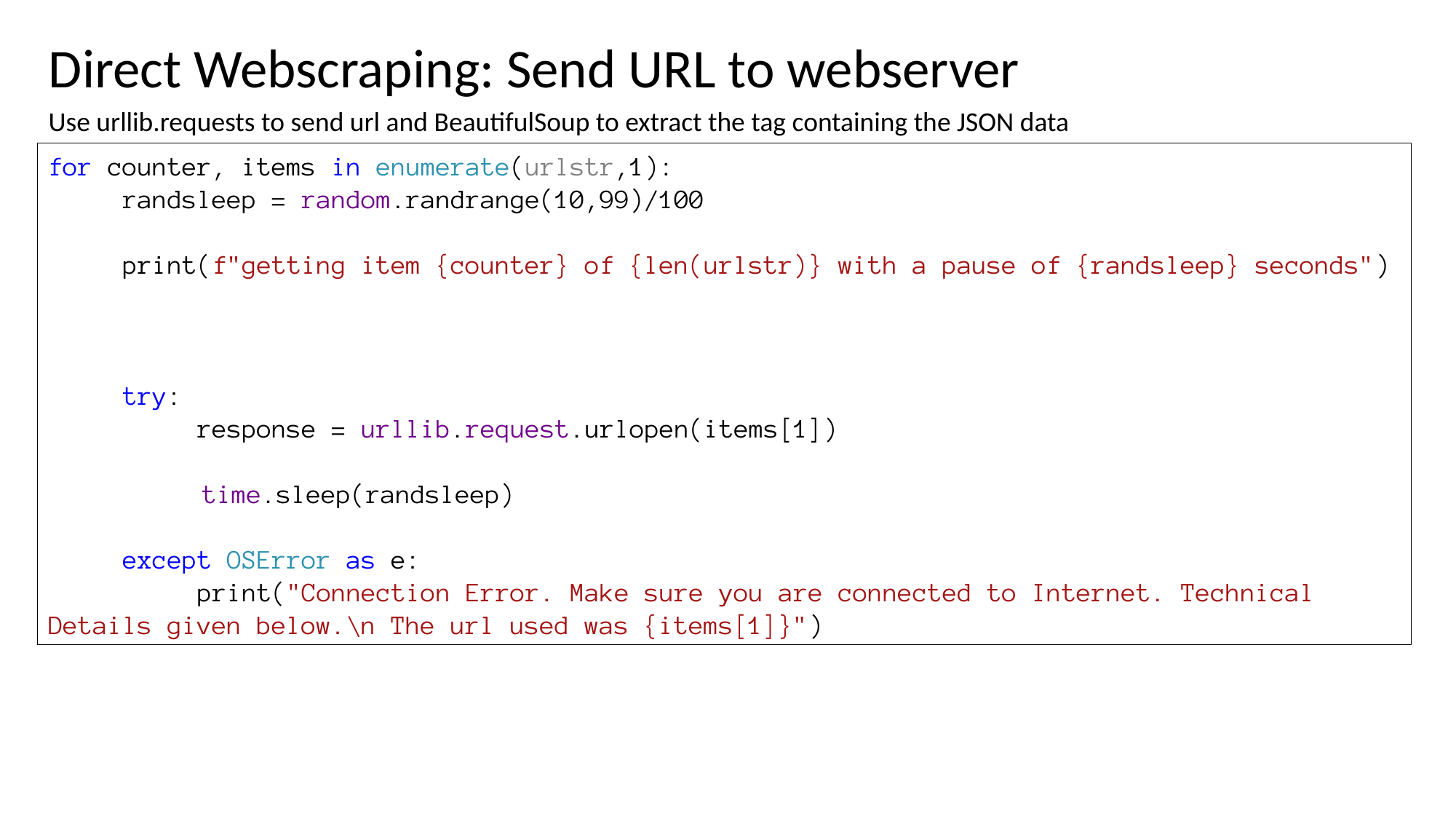

Direct Webscraping: Send URL to webserver
Use urllib.requests to send url and BeautifulSoup to extract the tag containing the JSON data
for counter, items in enumerate(urlstr,1):
     randsleep = random.randrange(10,99)/100

     print(f"getting item {counter} of {len(urlstr)} with a pause of {randsleep} seconds")

     try:
          response = urllib.request.urlopen(items[1])

	   time.sleep(randsleep)

     except OSError as e:
          print("Connection Error. Make sure you are connected to Internet. Technical Details given below.\n The url used was {items[1]}")